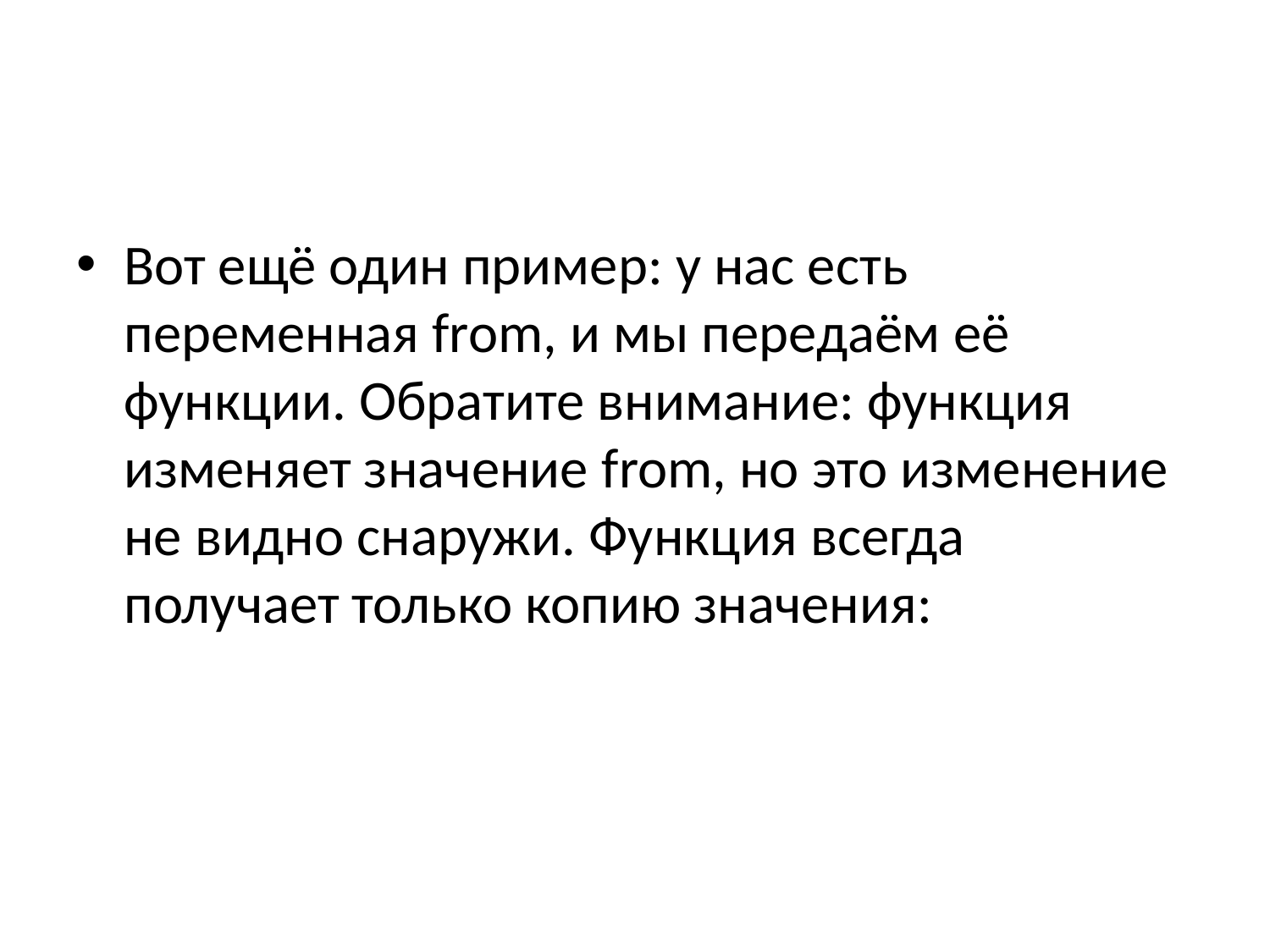

#
Вот ещё один пример: у нас есть переменная from, и мы передаём её функции. Обратите внимание: функция изменяет значение from, но это изменение не видно снаружи. Функция всегда получает только копию значения: